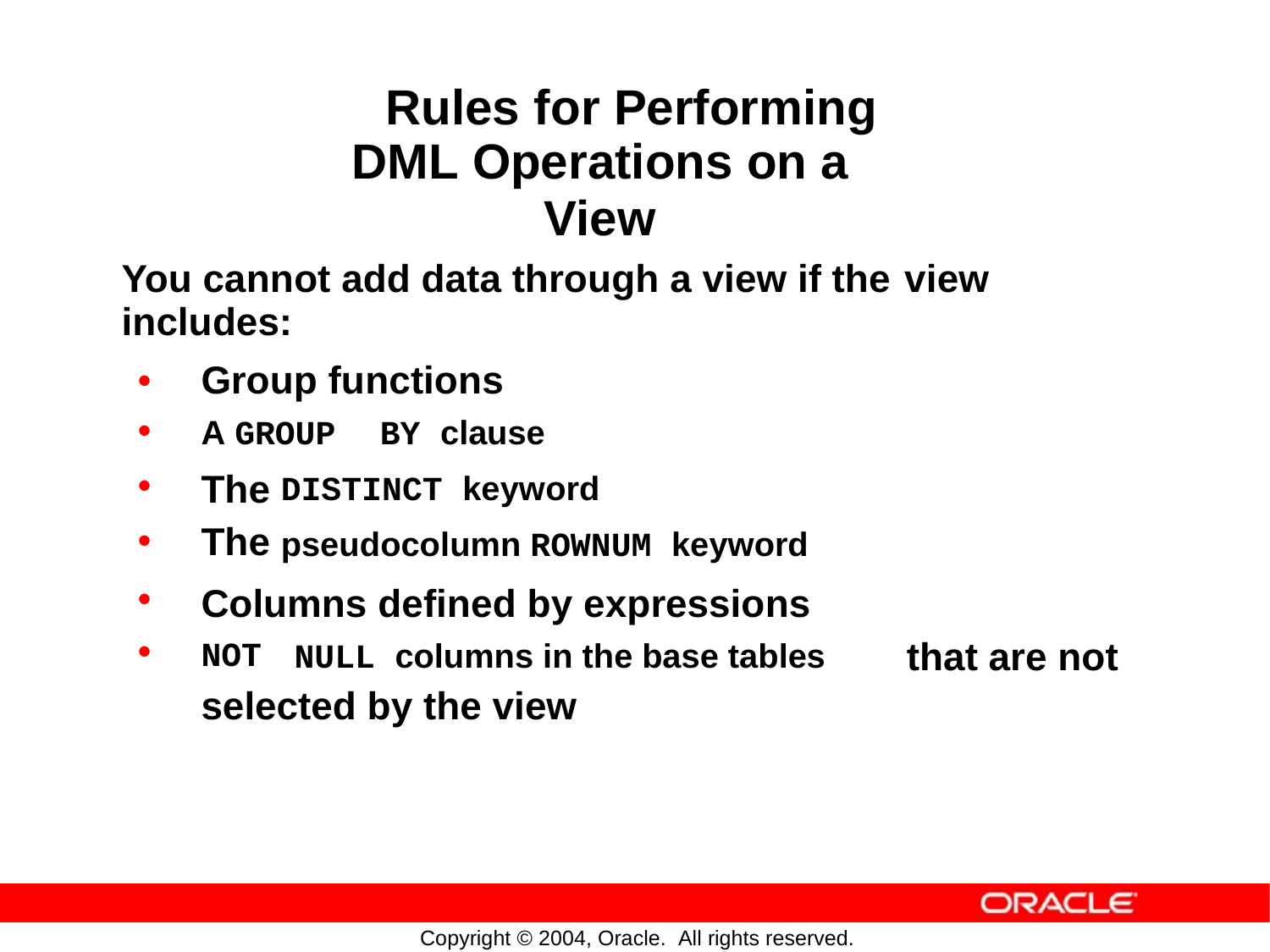

Rules for Performing
DML Operations on a View
You cannot add data through a view if the
includes:
view
•
•
•
•
•
•
Group functions
A GROUP
BY clause
The
The
DISTINCT keyword
pseudocolumn ROWNUM keyword
Columns defined by expressions
NULL columns in the base tables
that are
not
NOT
selected by the view

Copyright © 2004, Oracle.  All rights reserved.